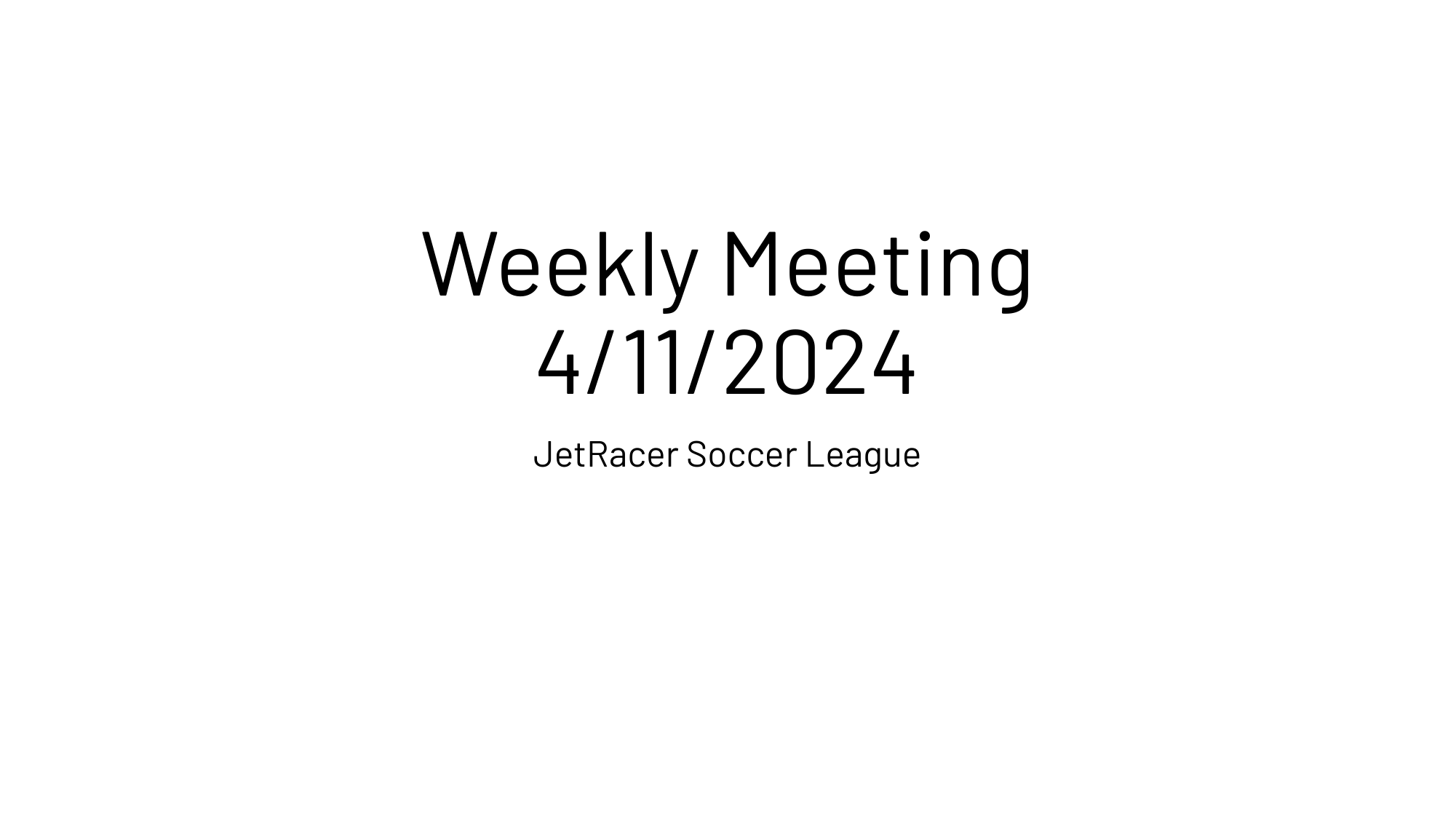

# Weekly Meeting 4/11/2024
JetRacer Soccer League